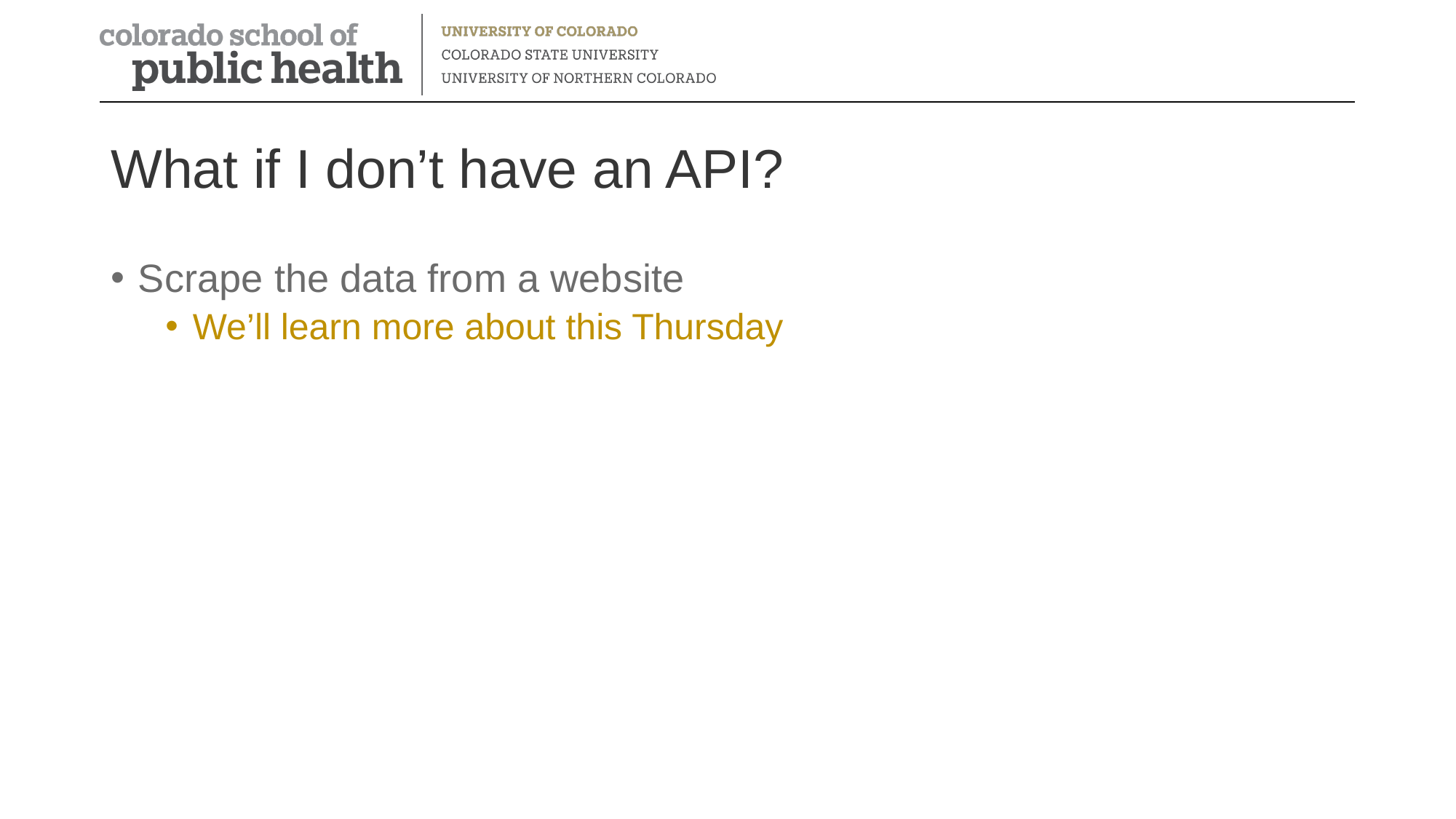

# What if I don’t have an API?
Scrape the data from a website
We’ll learn more about this Thursday